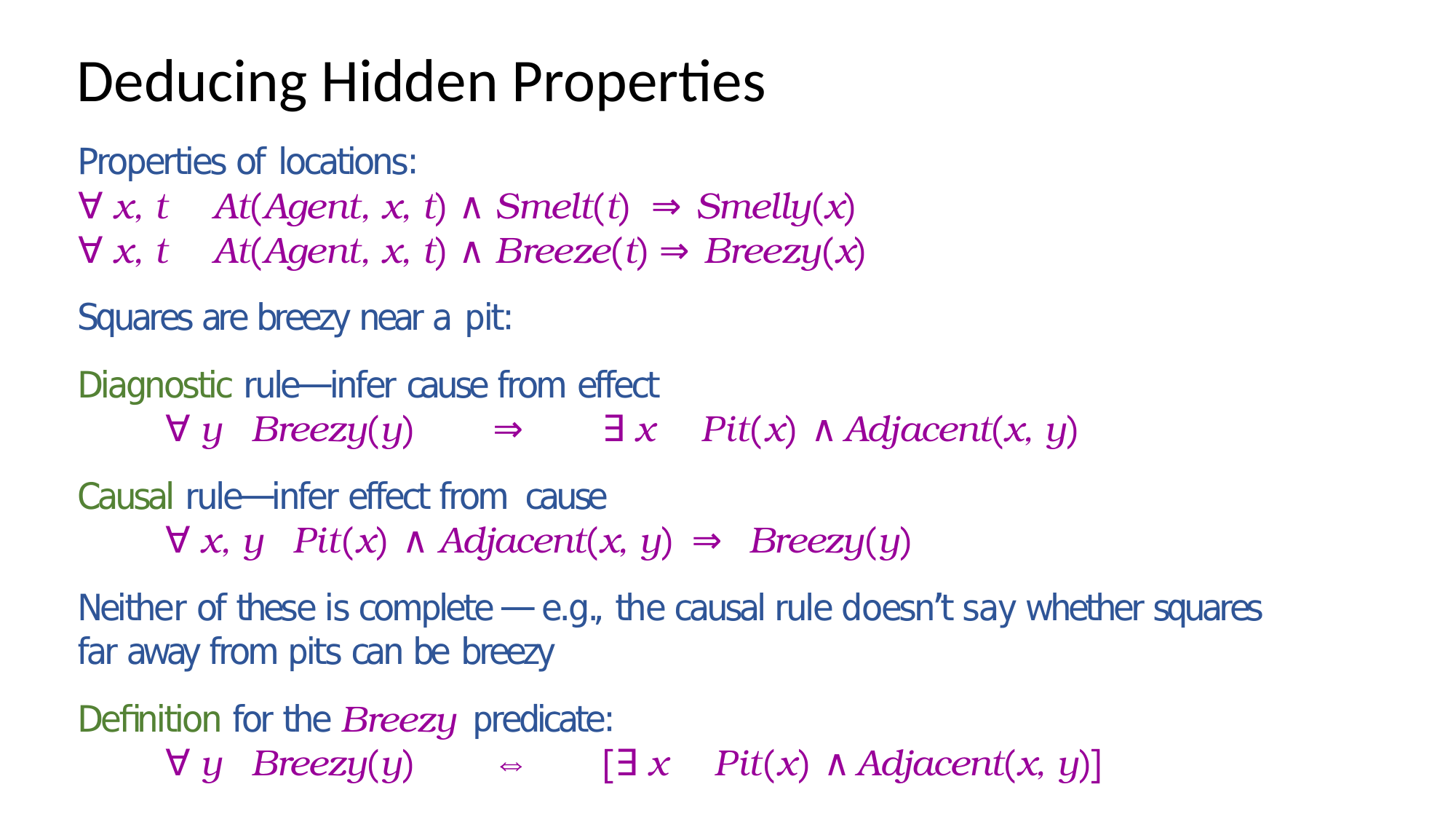

# Deducing Hidden Properties
Properties of locations:
∀ x, t    At(Agent, x, t) ∧ Smelt(t)  ⇒ Smelly(x)
∀ x, t    At(Agent, x, t) ∧ Breeze(t) ⇒ Breezy(x)
Squares are breezy near a pit:
Diagnostic rule—infer cause from effect
∀ y    Breezy(y)	⇒	∃ x    Pit(x) ∧ Adjacent(x, y)
Causal rule—infer effect from cause
∀ x, y    Pit(x) ∧ Adjacent(x, y)  ⇒  Breezy(y)
Neither of these is complete — e.g., the causal rule doesn’t say whether squares far away from pits can be breezy
Definition for the Breezy predicate:
∀ y    Breezy(y)	⇔	[∃ x    Pit(x) ∧ Adjacent(x, y)]